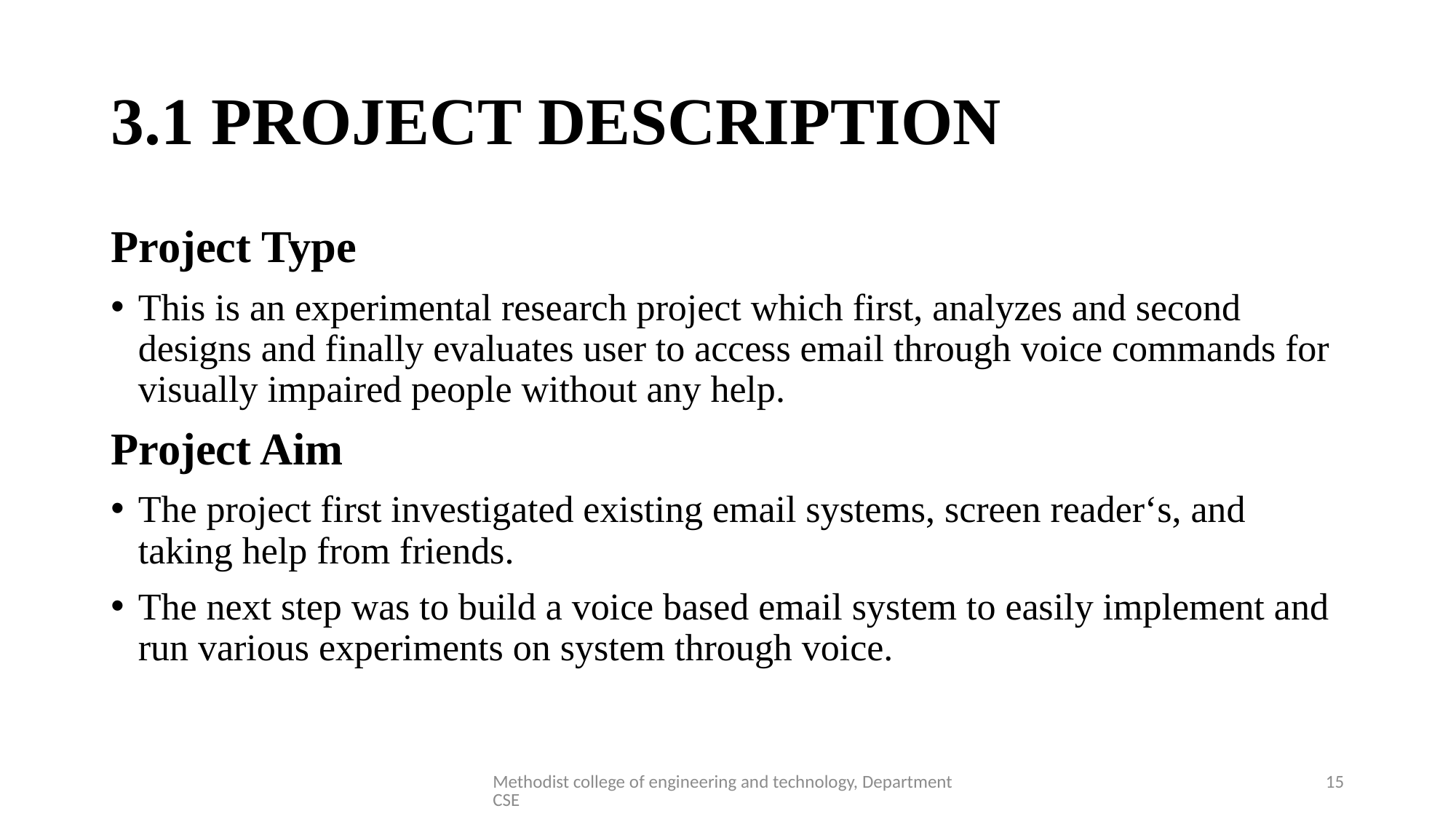

# 3.1 PROJECT DESCRIPTION
Project Type
This is an experimental research project which first, analyzes and second designs and finally evaluates user to access email through voice commands for visually impaired people without any help.
Project Aim
The project first investigated existing email systems, screen reader‘s, and taking help from friends.
The next step was to build a voice based email system to easily implement and run various experiments on system through voice.

Methodist college of engineering and technology, Department CSE
15